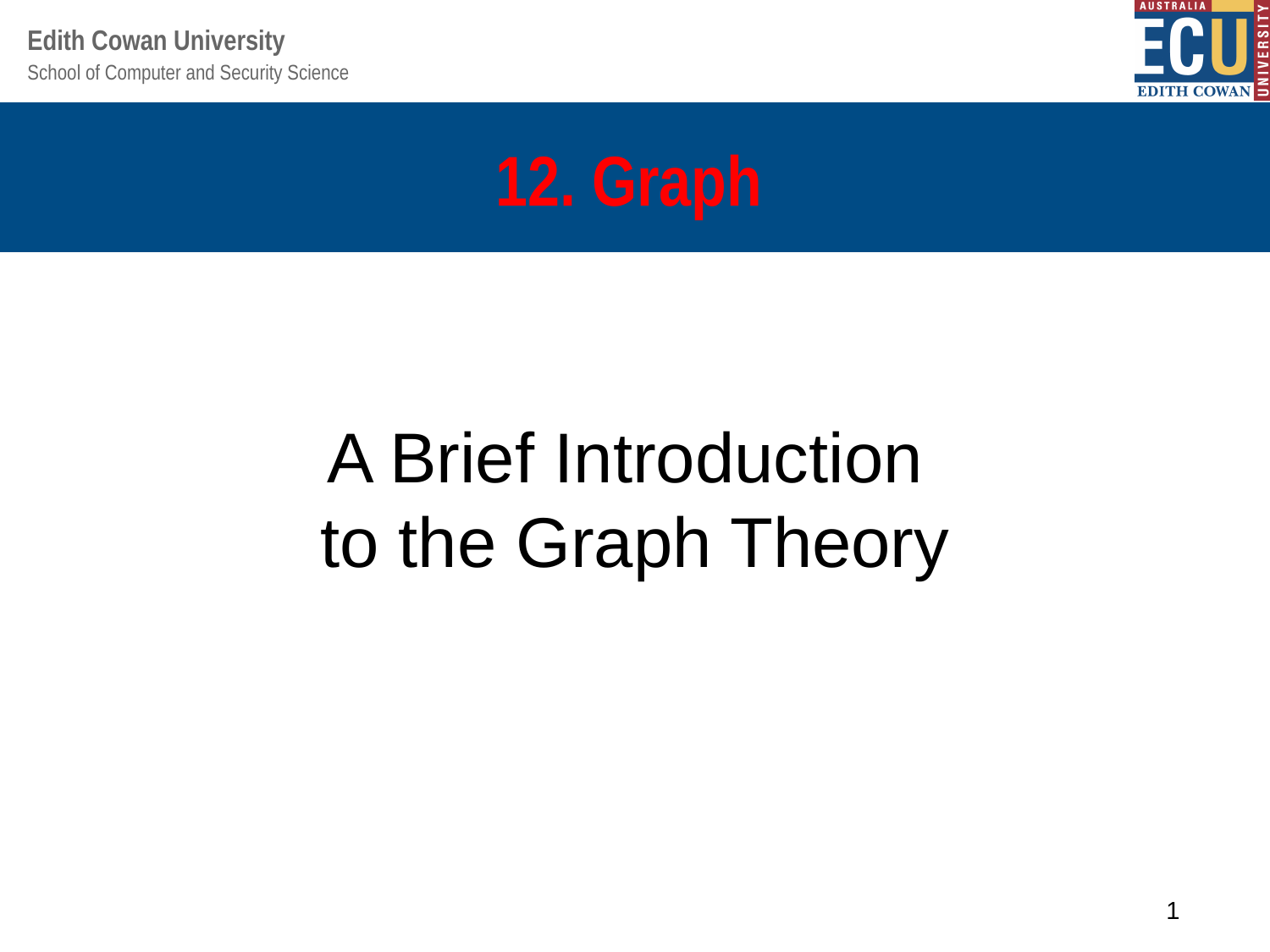

# 12. Graph
A Brief Introduction
to the Graph Theory
1